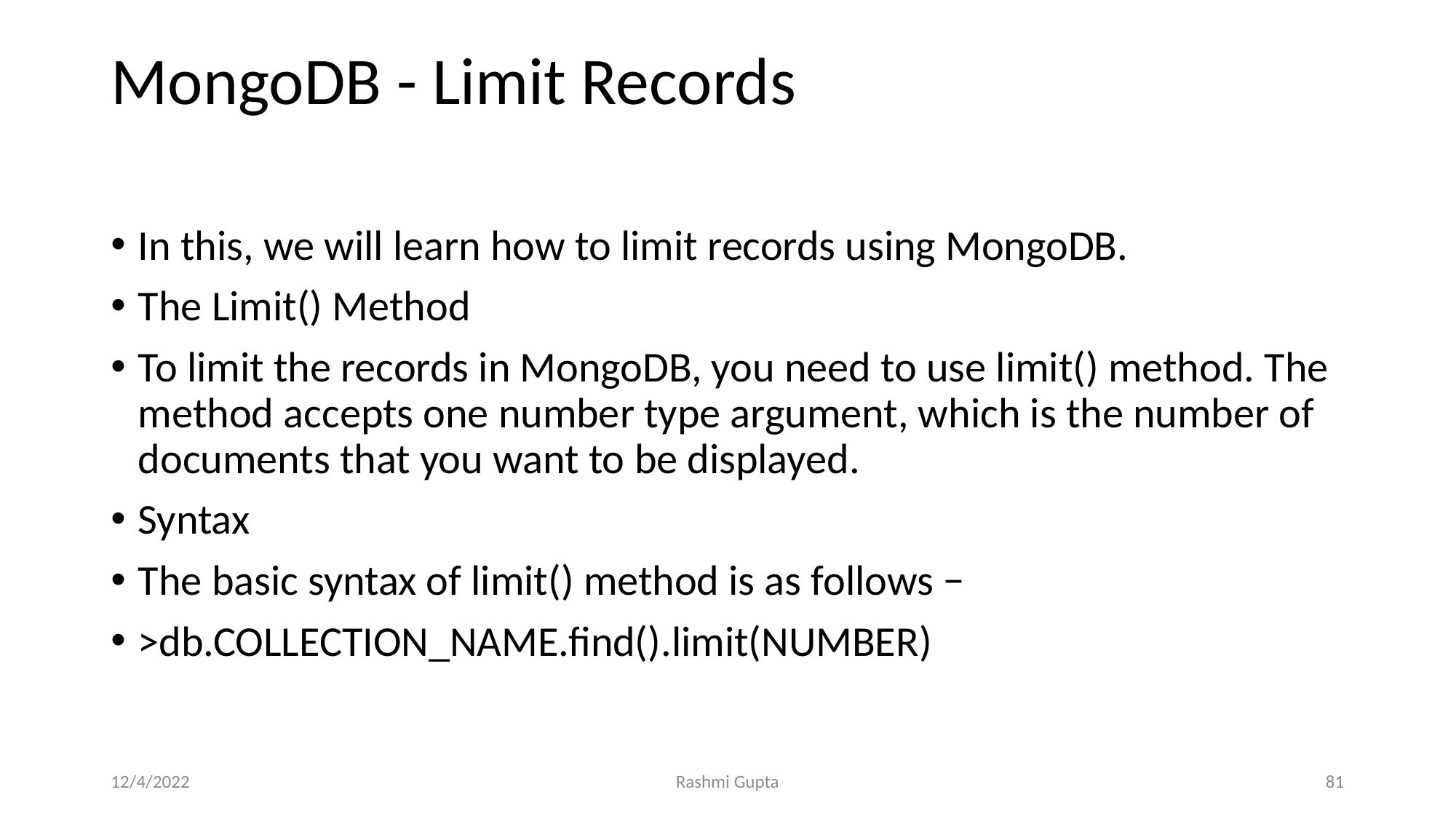

# MongoDB - Limit Records
In this, we will learn how to limit records using MongoDB.
The Limit() Method
To limit the records in MongoDB, you need to use limit() method. The method accepts one number type argument, which is the number of documents that you want to be displayed.
Syntax
The basic syntax of limit() method is as follows −
>db.COLLECTION_NAME.find().limit(NUMBER)
12/4/2022
Rashmi Gupta
81